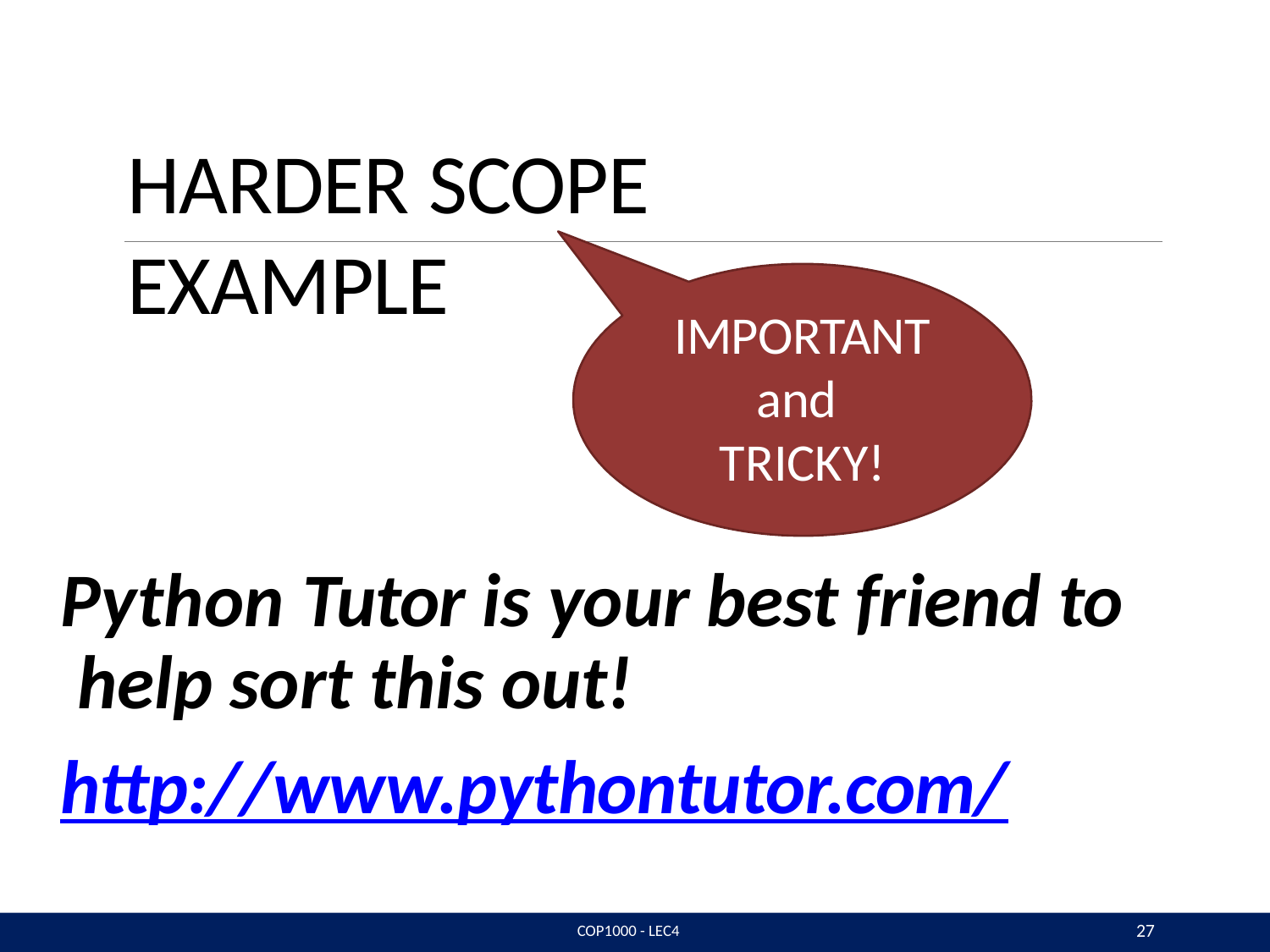

# HARDER SCOPE EXAMPLE

IMPORTANT
and  TRICKY!

Python Tutor is your best friend to  help sort this out!
http://www.pythontutor.com/
27
COP1000 - LEC4